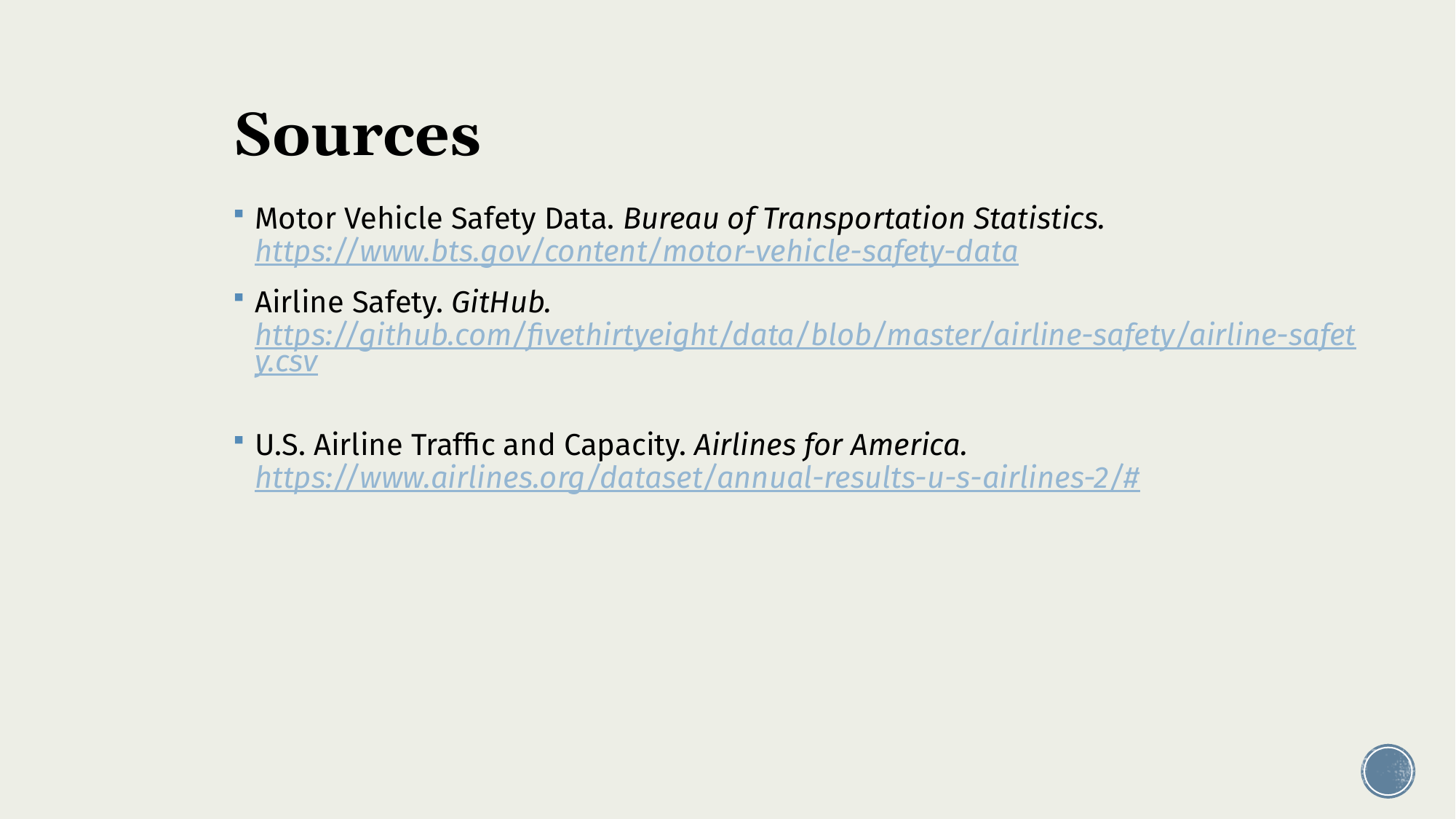

# Sources
Motor Vehicle Safety Data. Bureau of Transportation Statistics. https://www.bts.gov/content/motor-vehicle-safety-data
Airline Safety. GitHub. https://github.com/fivethirtyeight/data/blob/master/airline-safety/airline-safety.csv
U.S. Airline Traffic and Capacity. Airlines for America. https://www.airlines.org/dataset/annual-results-u-s-airlines-2/#